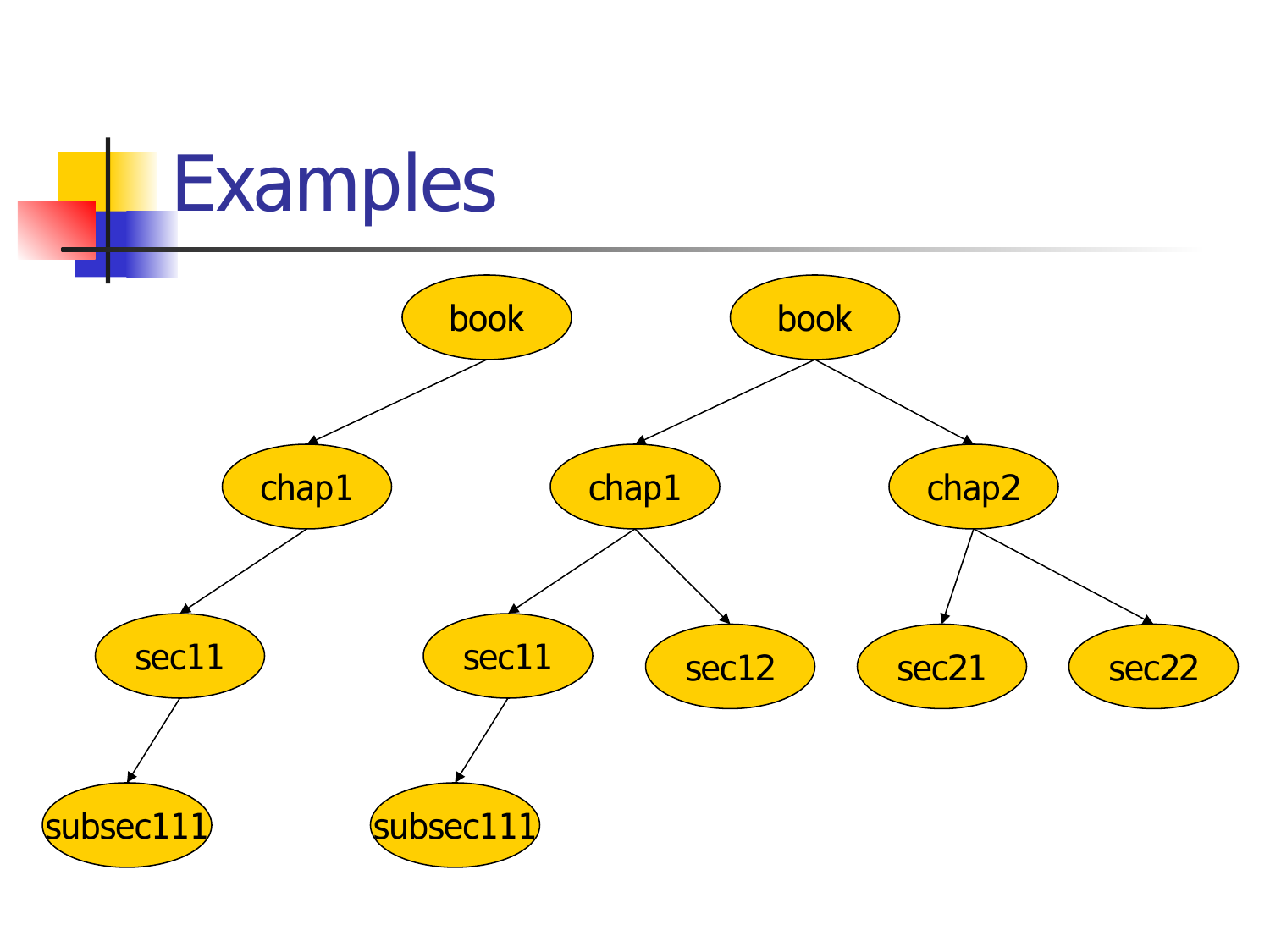

# Examples
book
chap1

sec11
subsec111
book
chap1
chap2

sec11
sec12
sec21
sec22
subsec111